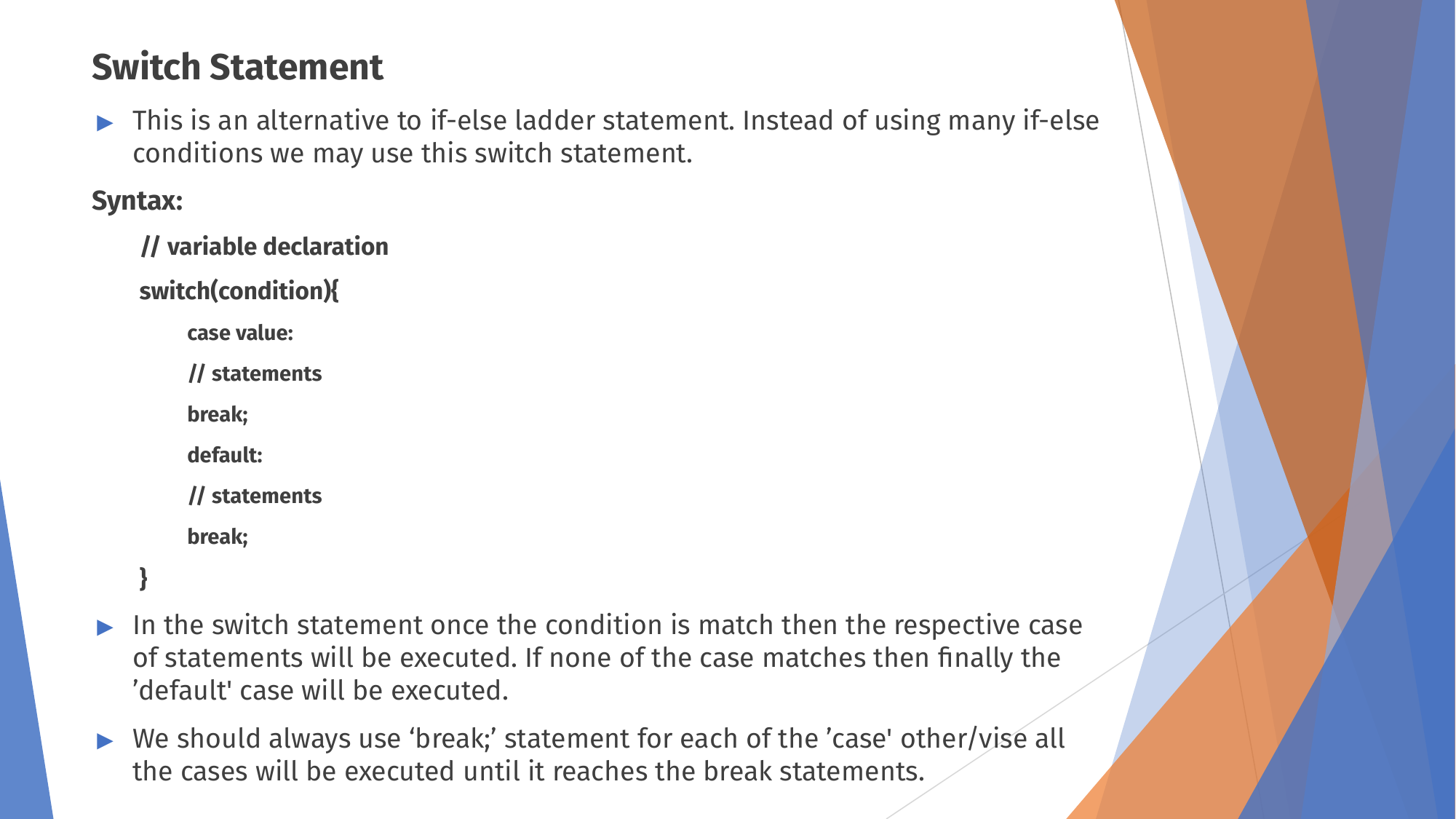

Switch Statement
This is an alternative to if-else ladder statement. Instead of using many if-else conditions we may use this switch statement.
Syntax:
// variable declaration
switch(condition){
case value:
// statements
break;
default:
// statements
break;
}
In the switch statement once the condition is match then the respective case of statements will be executed. If none of the case matches then finally the ’default' case will be executed.
We should always use ‘break;’ statement for each of the ’case' other/vise all the cases will be executed until it reaches the break statements.